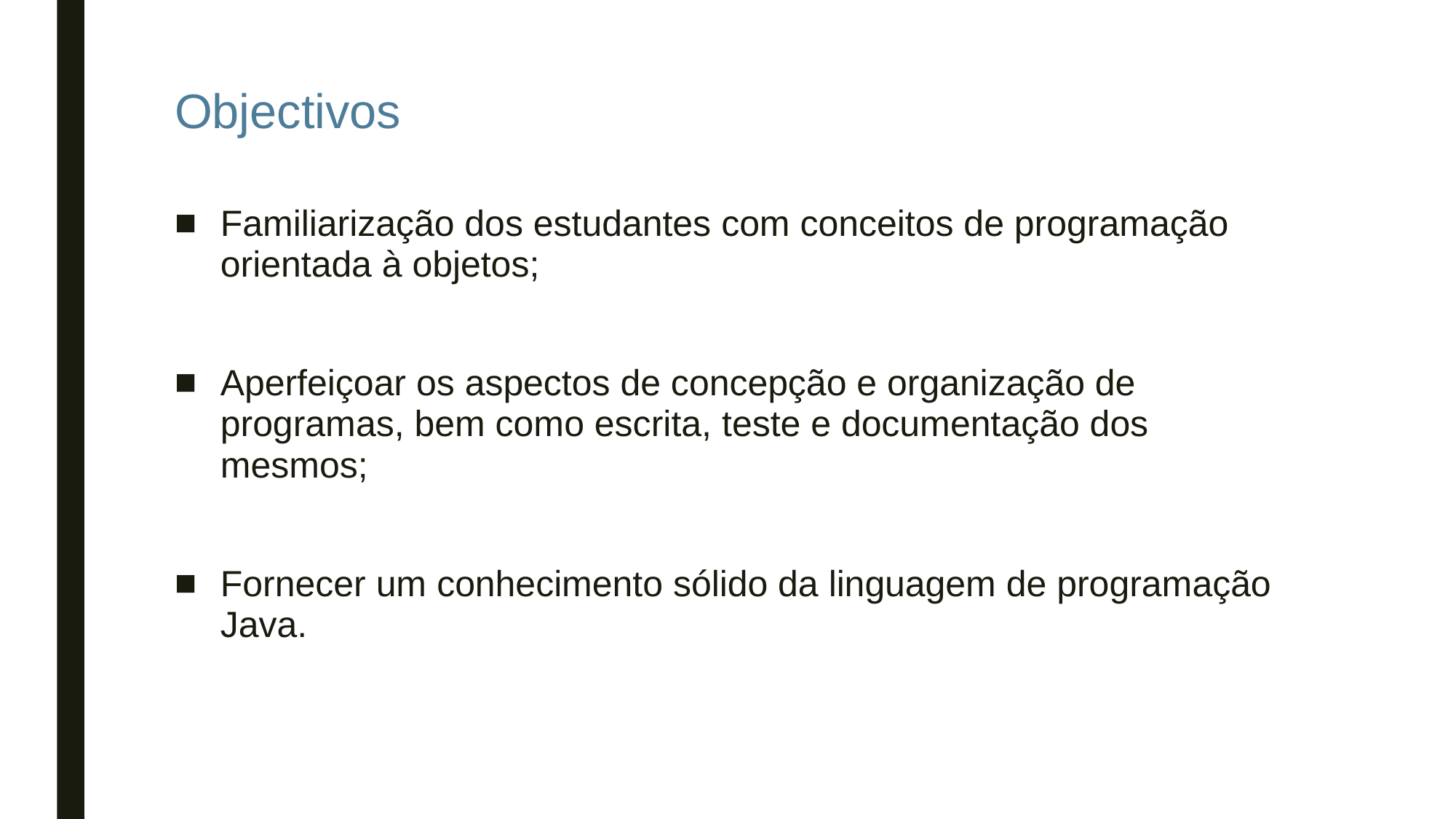

# Objectivos
Familiarização dos estudantes com conceitos de programação orientada à objetos;

Aperfeiçoar os aspectos de concepção e organização de programas, bem como escrita, teste e documentação dos mesmos;

Fornecer um conhecimento sólido da linguagem de programação Java.